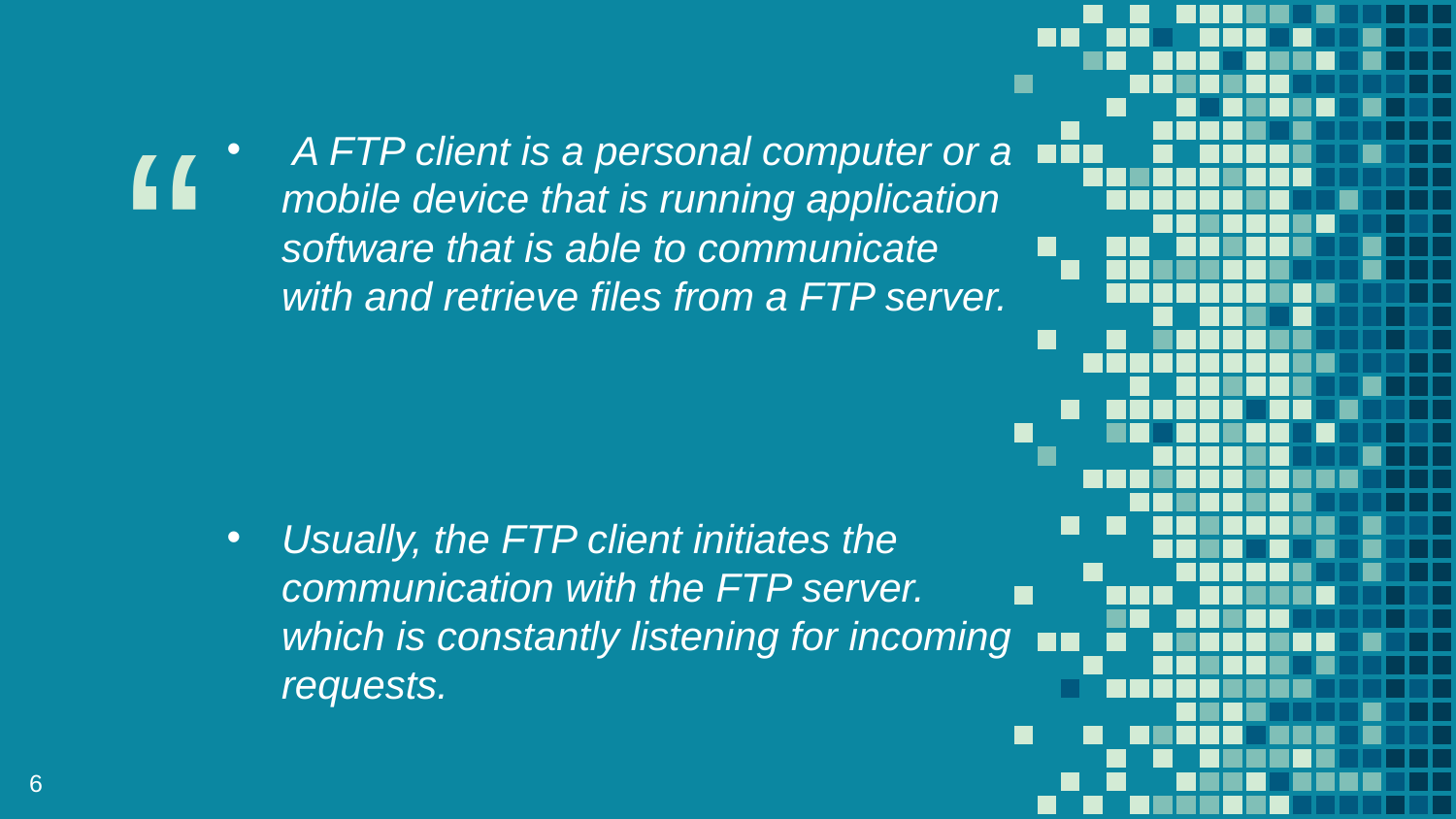

A FTP client is a personal computer or a mobile device that is running application software that is able to communicate with and retrieve files from a FTP server.

Usually, the FTP client initiates the communication with the FTP server. which is constantly listening for incoming requests.
6